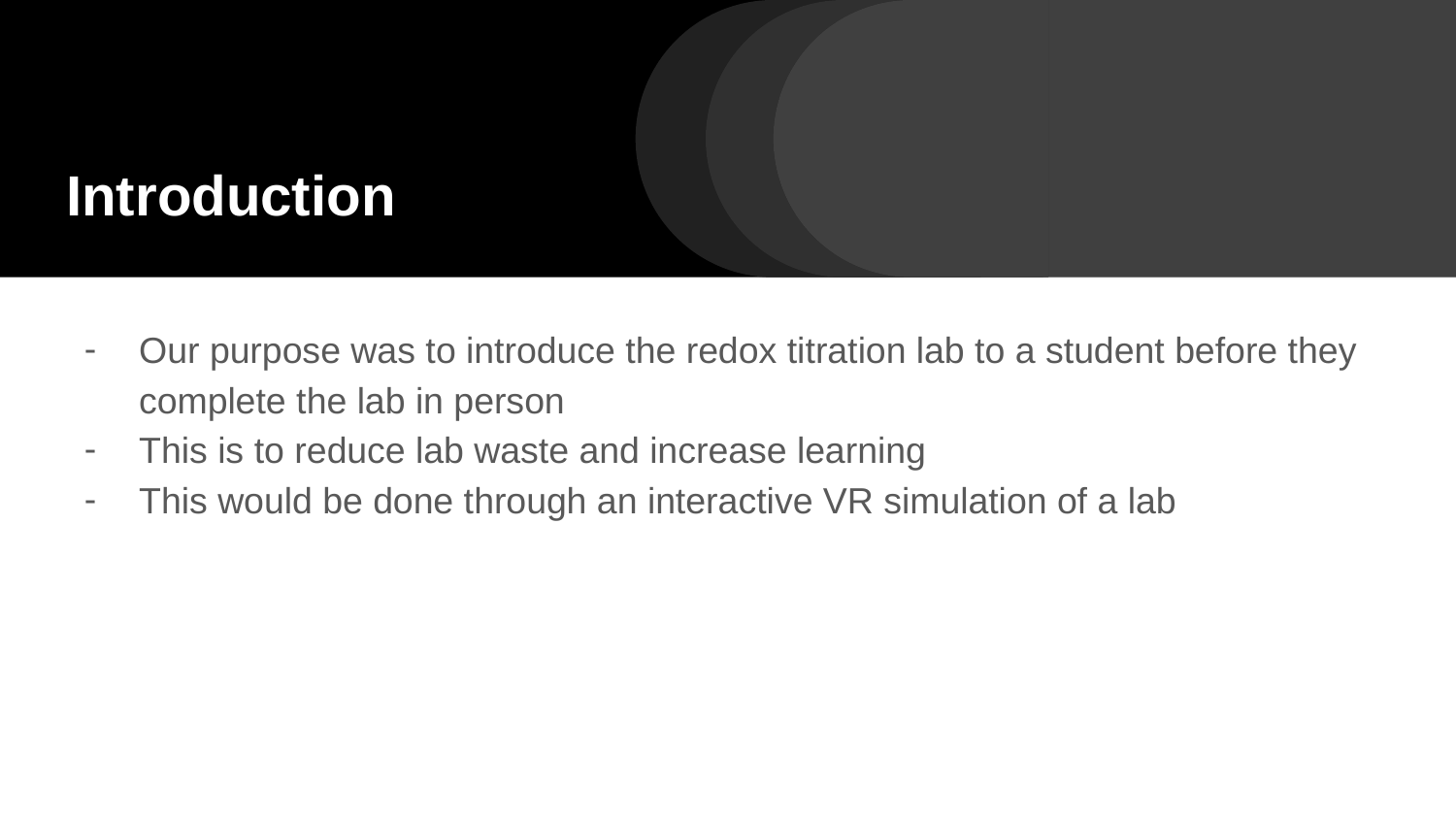

# Introduction
Our purpose was to introduce the redox titration lab to a student before they complete the lab in person
This is to reduce lab waste and increase learning
This would be done through an interactive VR simulation of a lab